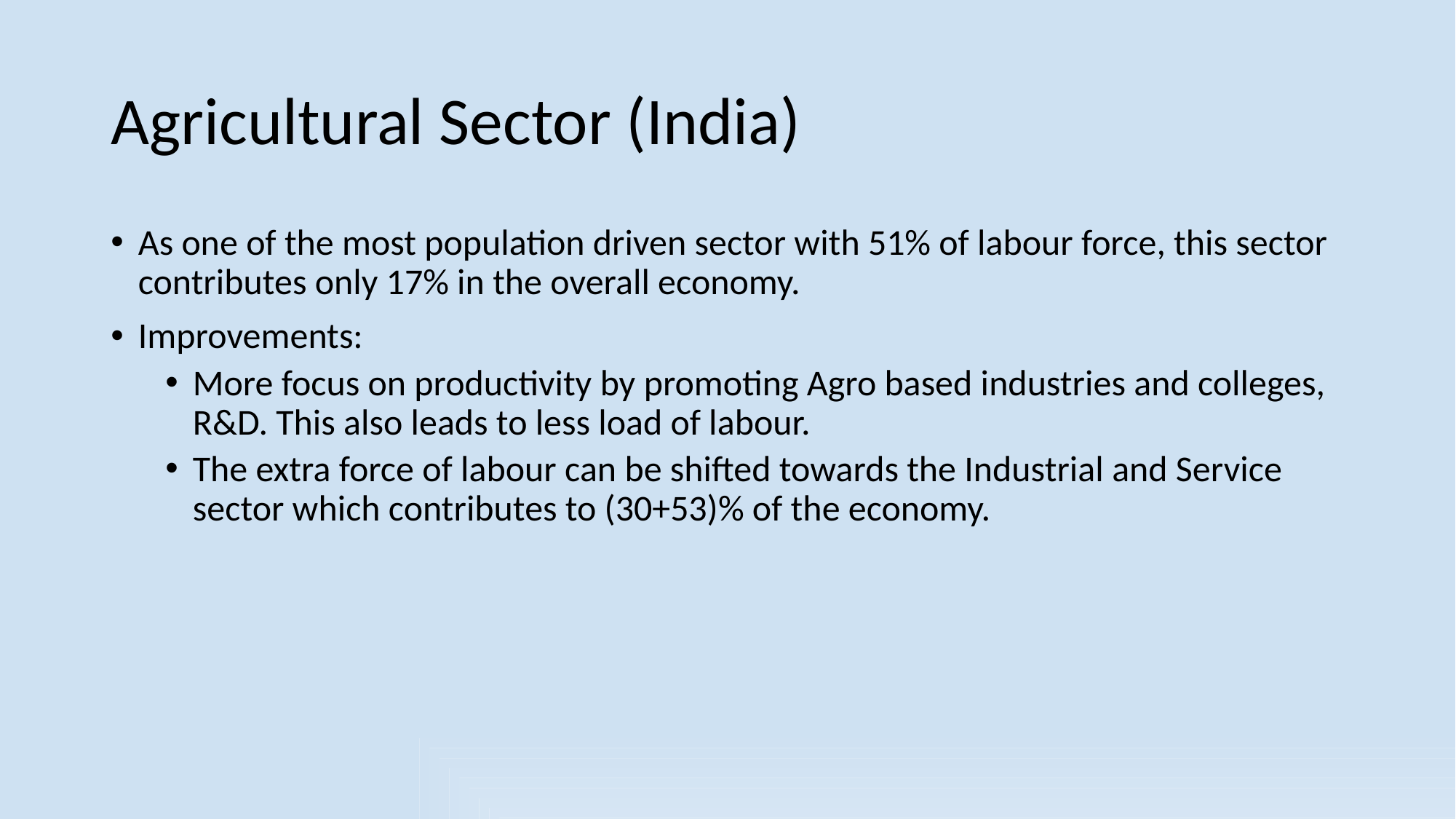

# Agricultural Sector (India)
As one of the most population driven sector with 51% of labour force, this sector contributes only 17% in the overall economy.
Improvements:
More focus on productivity by promoting Agro based industries and colleges, R&D. This also leads to less load of labour.
The extra force of labour can be shifted towards the Industrial and Service sector which contributes to (30+53)% of the economy.